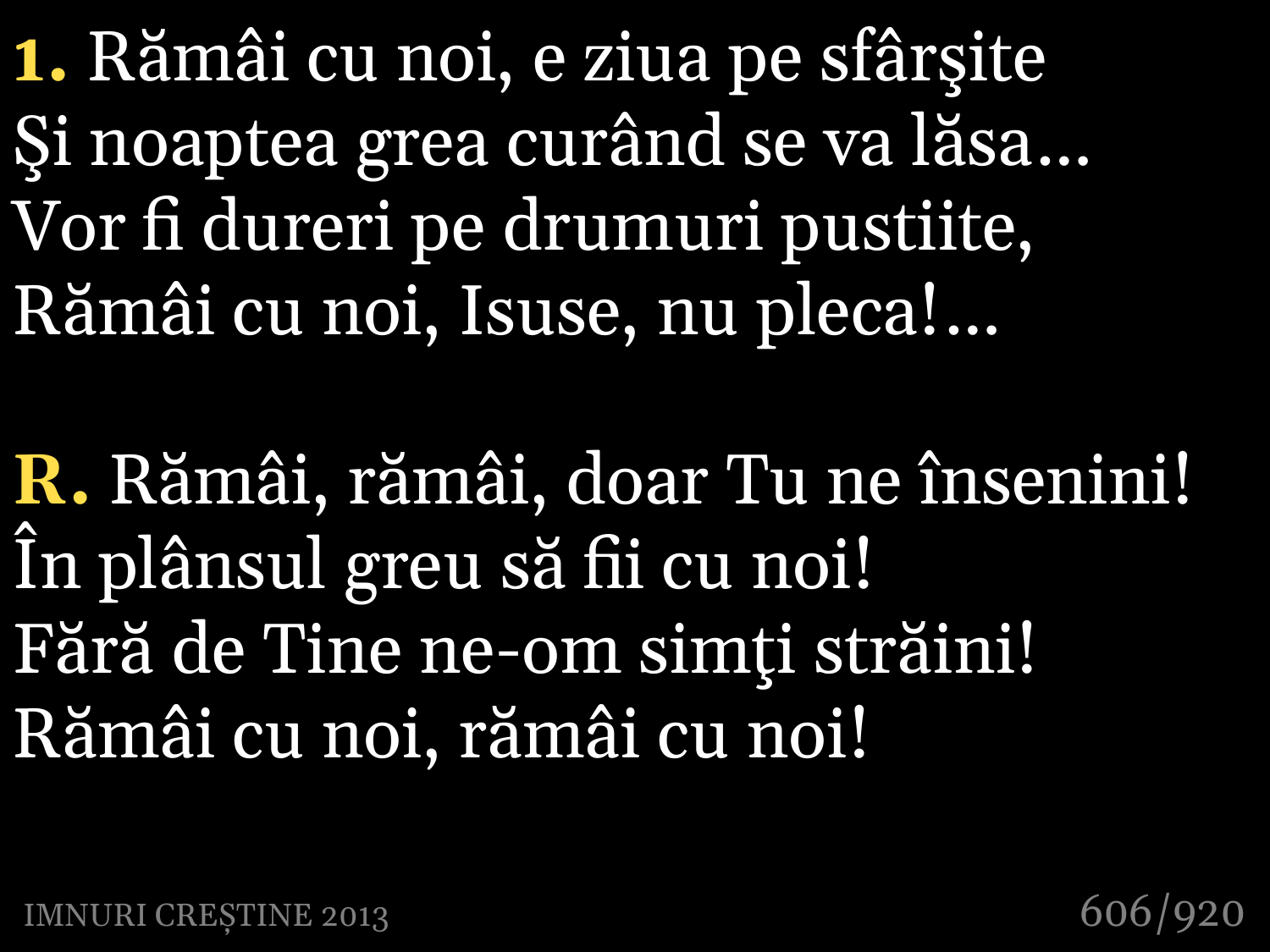

1. Rămâi cu noi, e ziua pe sfârşite
Şi noaptea grea curând se va lăsa…
Vor fi dureri pe drumuri pustiite,
Rămâi cu noi, Isuse, nu pleca!…

R. Rămâi, rămâi, doar Tu ne însenini!
În plânsul greu să fii cu noi!
Fără de Tine ne-om simţi străini!
Rămâi cu noi, rămâi cu noi!
606/920
IMNURI CREȘTINE 2013